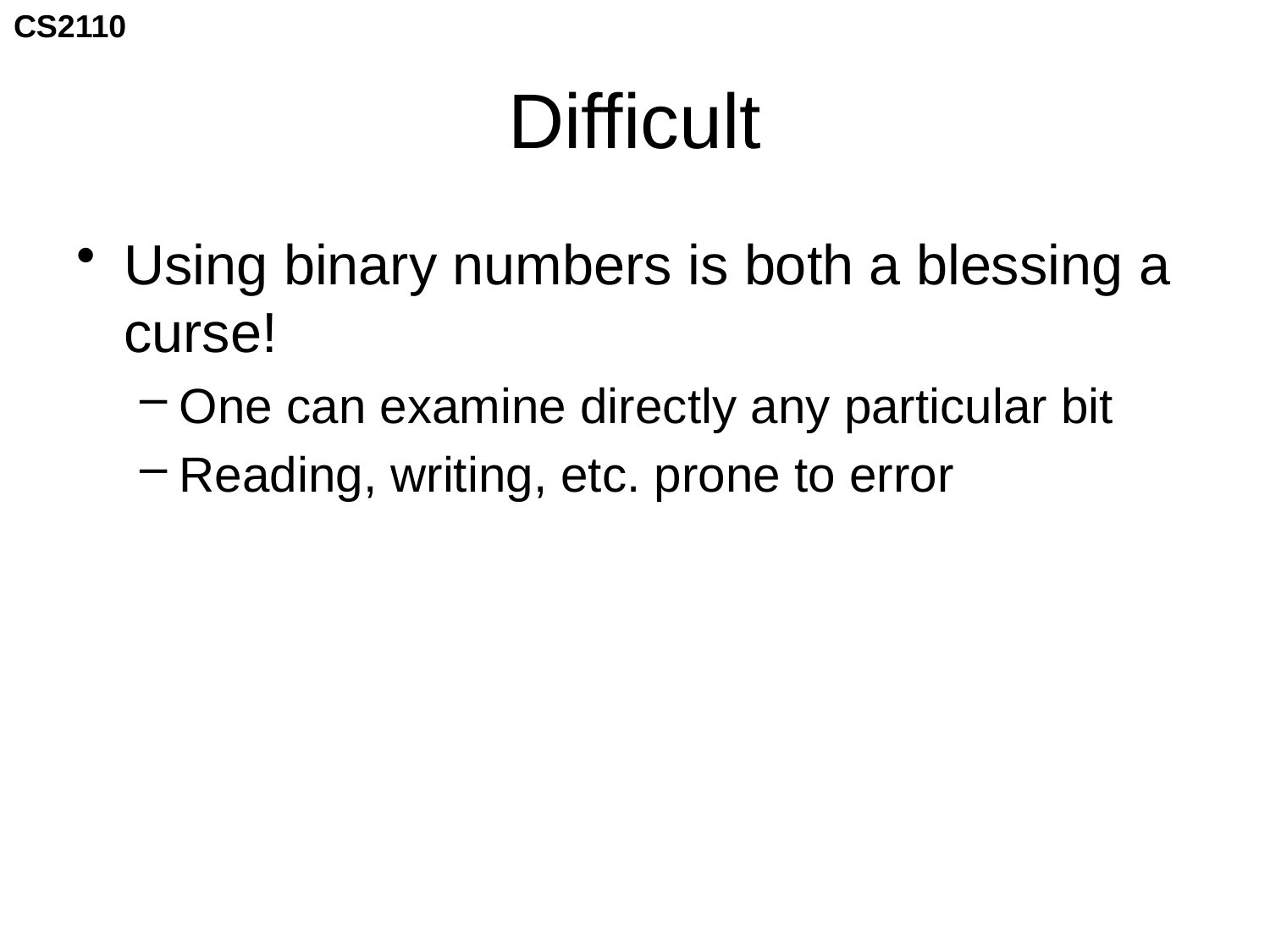

# Difficult
Using binary numbers is both a blessing a curse!
One can examine directly any particular bit
Reading, writing, etc. prone to error